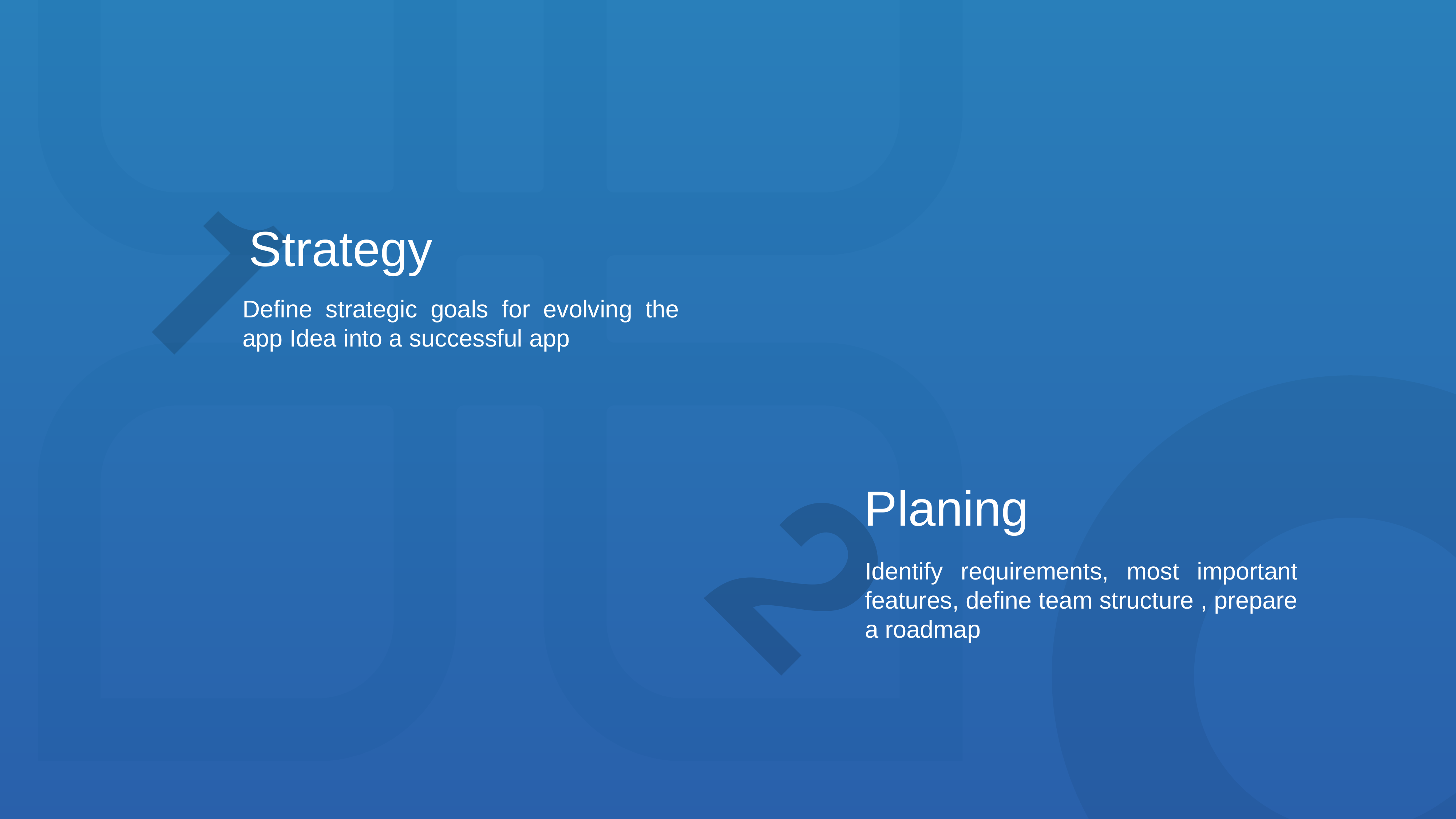

1
Strategy
Define strategic goals for evolving the app Idea into a successful app
Planing
Identify requirements, most important features, define team structure , prepare a roadmap
2